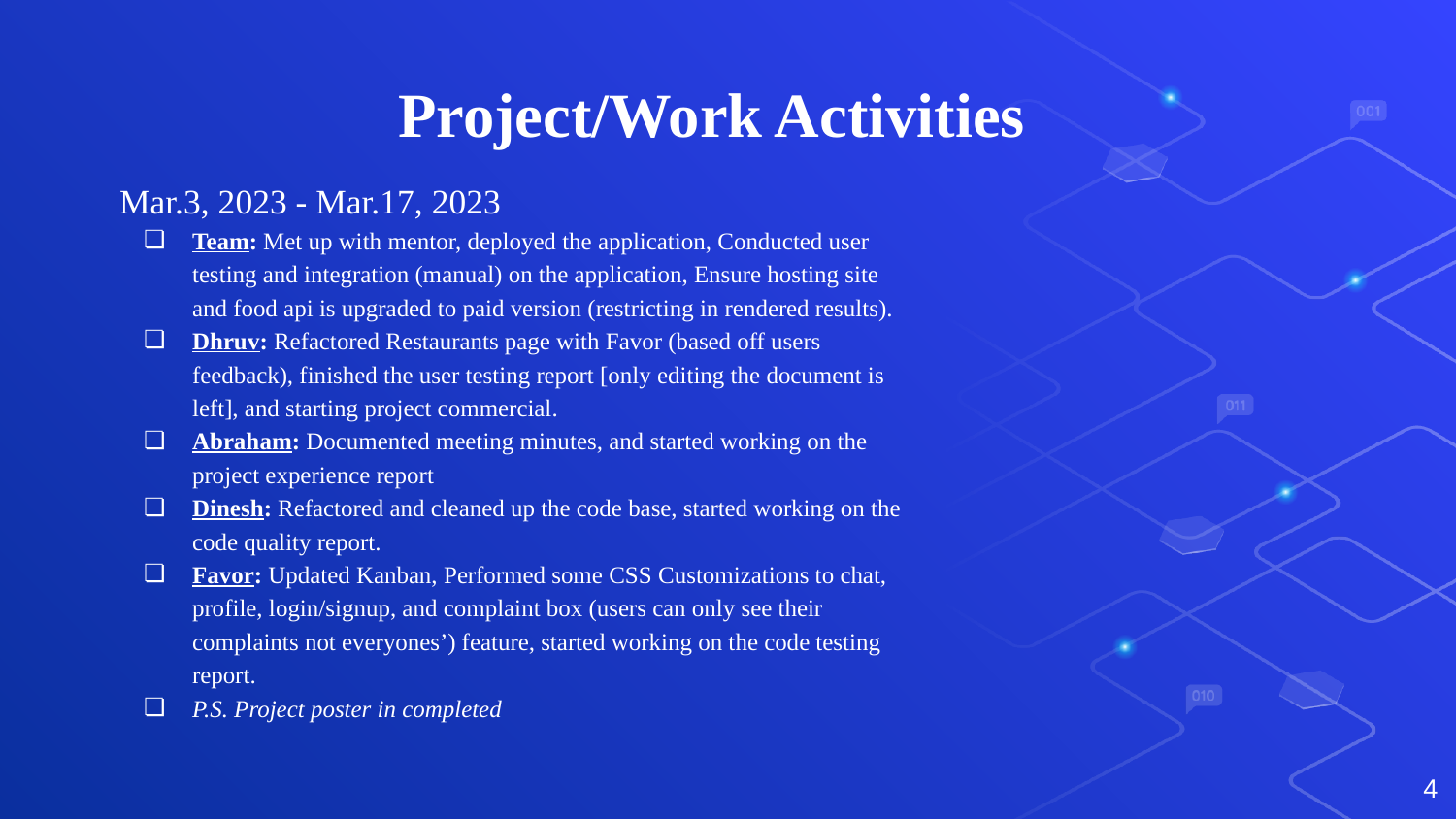

Project/Work Activities
Mar.3, 2023 - Mar.17, 2023
Team: Met up with mentor, deployed the application, Conducted user testing and integration (manual) on the application, Ensure hosting site and food api is upgraded to paid version (restricting in rendered results).
Dhruv: Refactored Restaurants page with Favor (based off users feedback), finished the user testing report [only editing the document is left], and starting project commercial.
Abraham: Documented meeting minutes, and started working on the project experience report
Dinesh: Refactored and cleaned up the code base, started working on the code quality report.
Favor: Updated Kanban, Performed some CSS Customizations to chat, profile, login/signup, and complaint box (users can only see their complaints not everyones’) feature, started working on the code testing report.
P.S. Project poster in completed

4